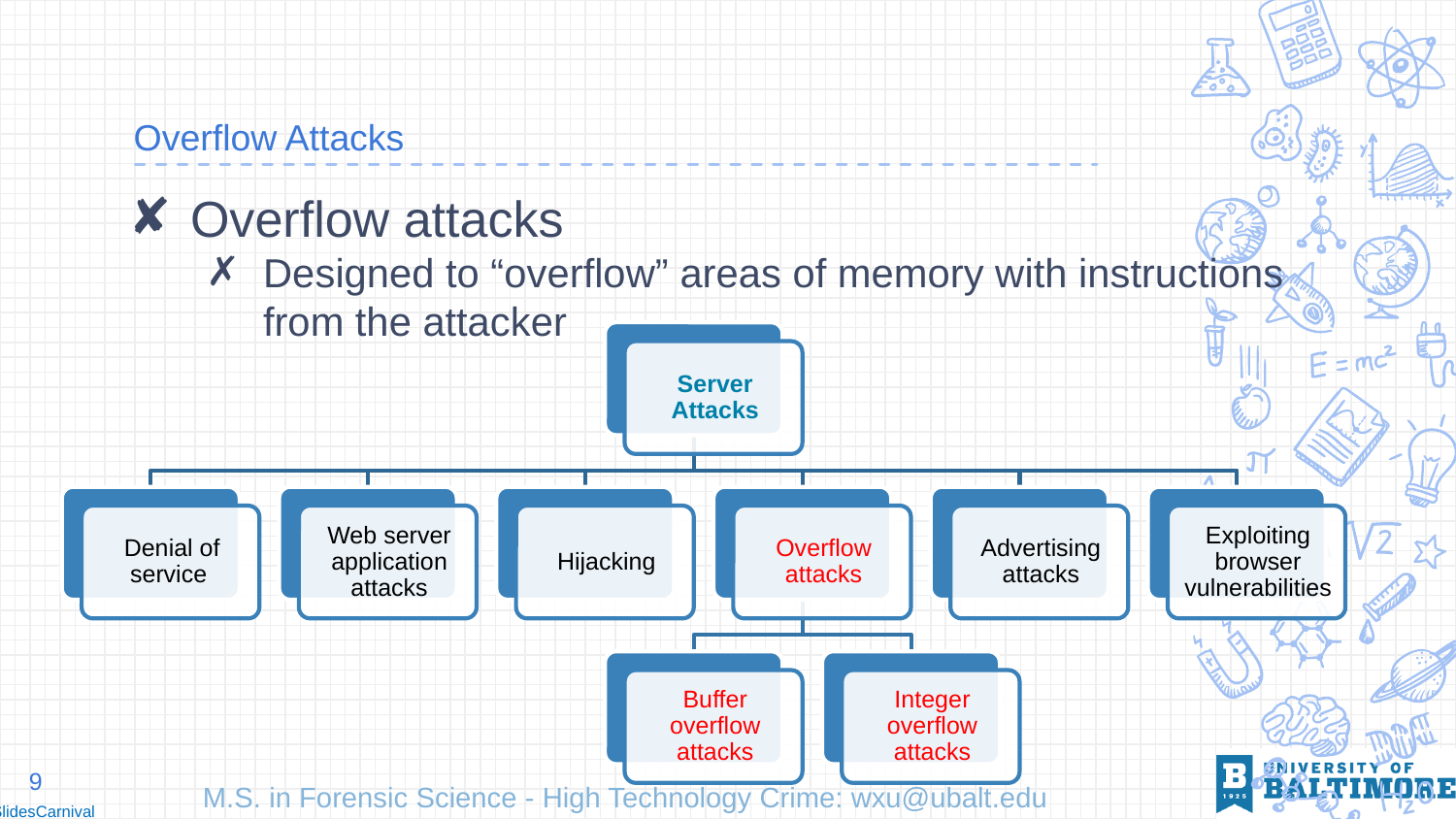

# Overflow Attacks
Overflow attacks
Designed to “overflow” areas of memory with instructions from the attacker

Server Attacks
Denial of service
Web server application attacks
Hijacking
Overflow attacks
Buffer overflow attacks
Integer overflow attacks
Advertising attacks
Exploiting browser vulnerabilities
9